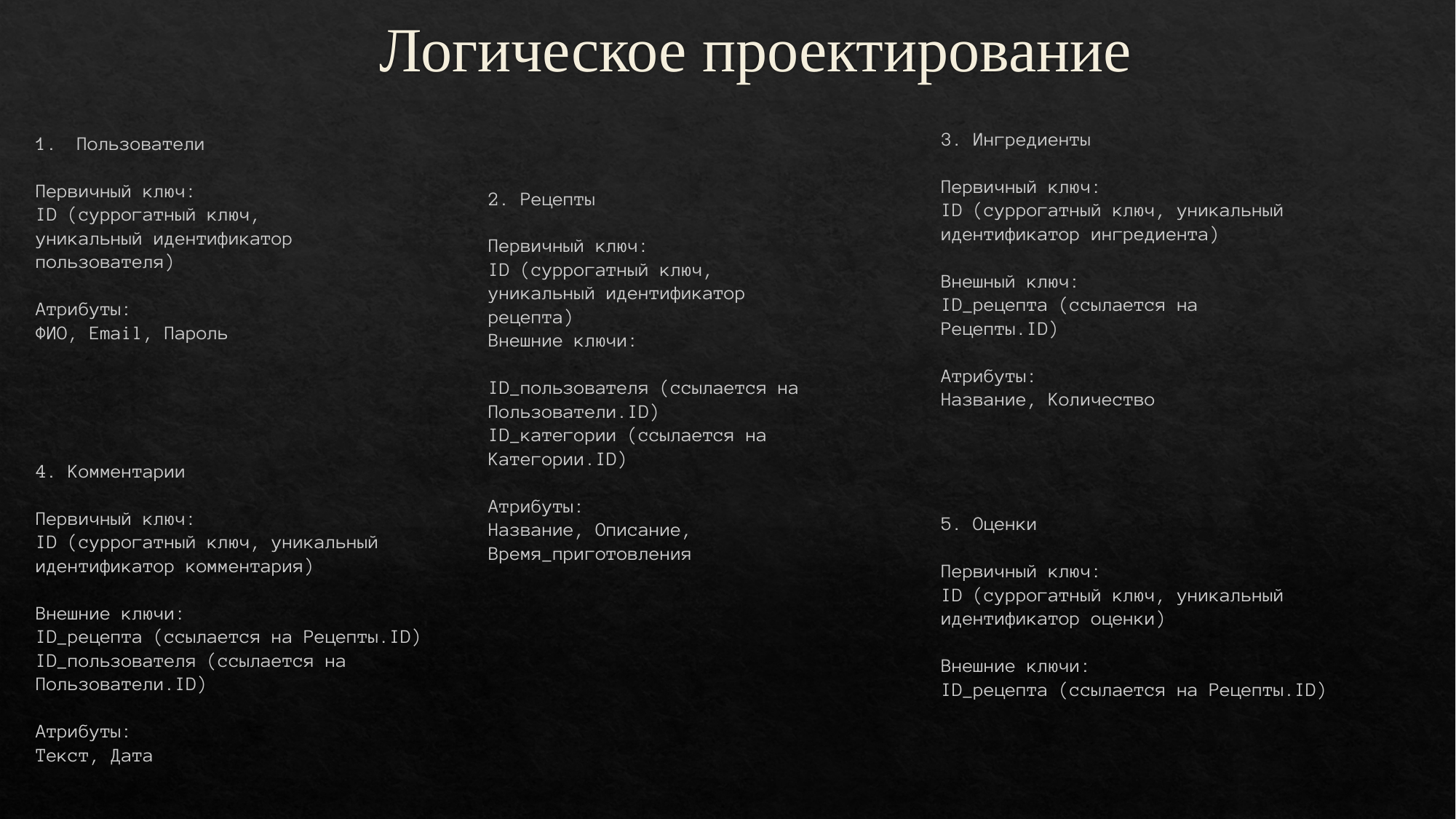

# Логическое проектирование
3. Ингредиенты

Первичный ключ:
ID (суррогатный ключ, уникальный идентификатор ингредиента)

Внешный ключ:
ID_рецепта (ссылается на Рецепты.ID)

Атрибуты:
Название, Количество
Пользователи

Первичный ключ:
ID (суррогатный ключ, уникальный идентификатор пользователя)

Атрибуты:
ФИО, Email, Пароль
2. Рецепты

Первичный ключ:
ID (суррогатный ключ, уникальный идентификатор рецепта)
Внешние ключи:

ID_пользователя (ссылается на Пользователи.ID)
ID_категории (ссылается на Категории.ID)

Атрибуты:
Название, Описание, Время_приготовления

4. Комментарии

Первичный ключ:
ID (суррогатный ключ, уникальный идентификатор комментария)

Внешние ключи:
ID_рецепта (ссылается на Рецепты.ID)
ID_пользователя (ссылается на Пользователи.ID)

Атрибуты:
Текст, Дата
5. Оценки

Первичный ключ:
ID (суррогатный ключ, уникальный идентификатор оценки)

Внешние ключи:
ID_рецепта (ссылается на Рецепты.ID)